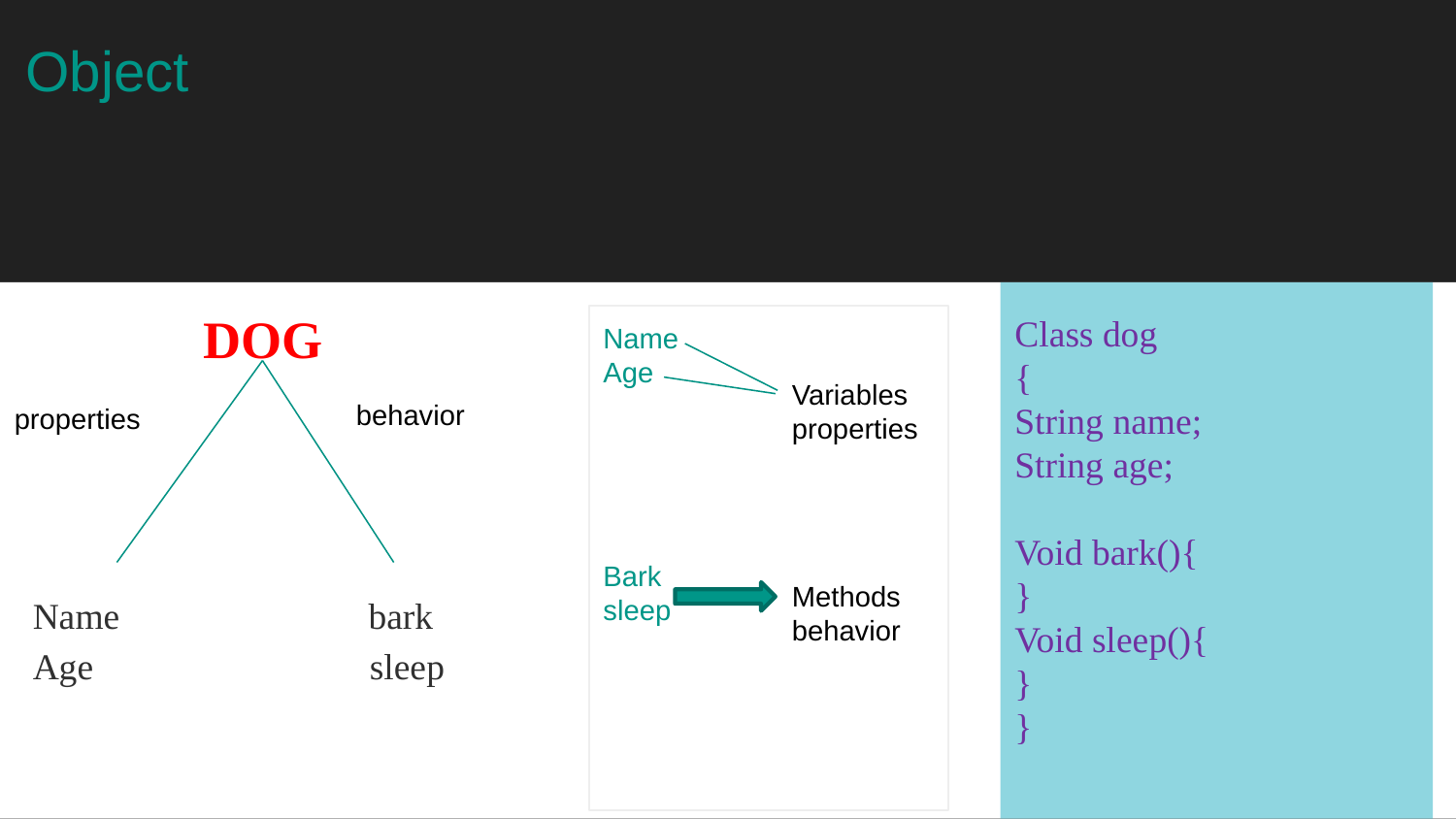

# Object
             DOG

Name                           bark
Age                              sleep
Class dog
{
String name;
String age;

Void bark(){
}
Void sleep(){
}
}

Name
Age

Bark
sleep

Variables
properties
behavior
properties
Methods
behavior